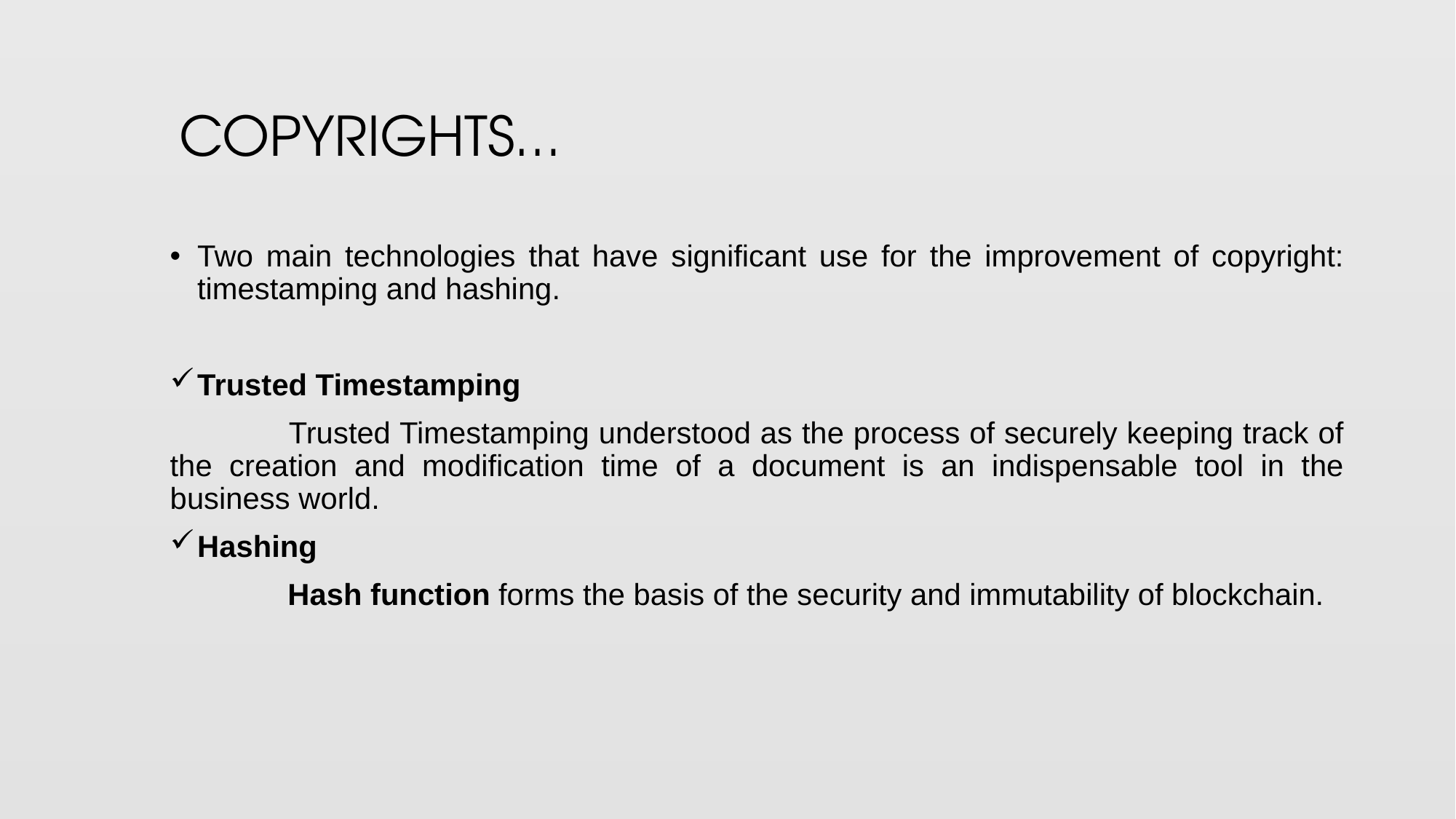

# COPYRIGHTS…
Two main technologies that have significant use for the improvement of copyright: timestamping and hashing.

Trusted Timestamping
	 Trusted Timestamping understood as the process of securely keeping track of the creation and modification time of a document is an indispensable tool in the business world.
Hashing
	 Hash function forms the basis of the security and immutability of blockchain.